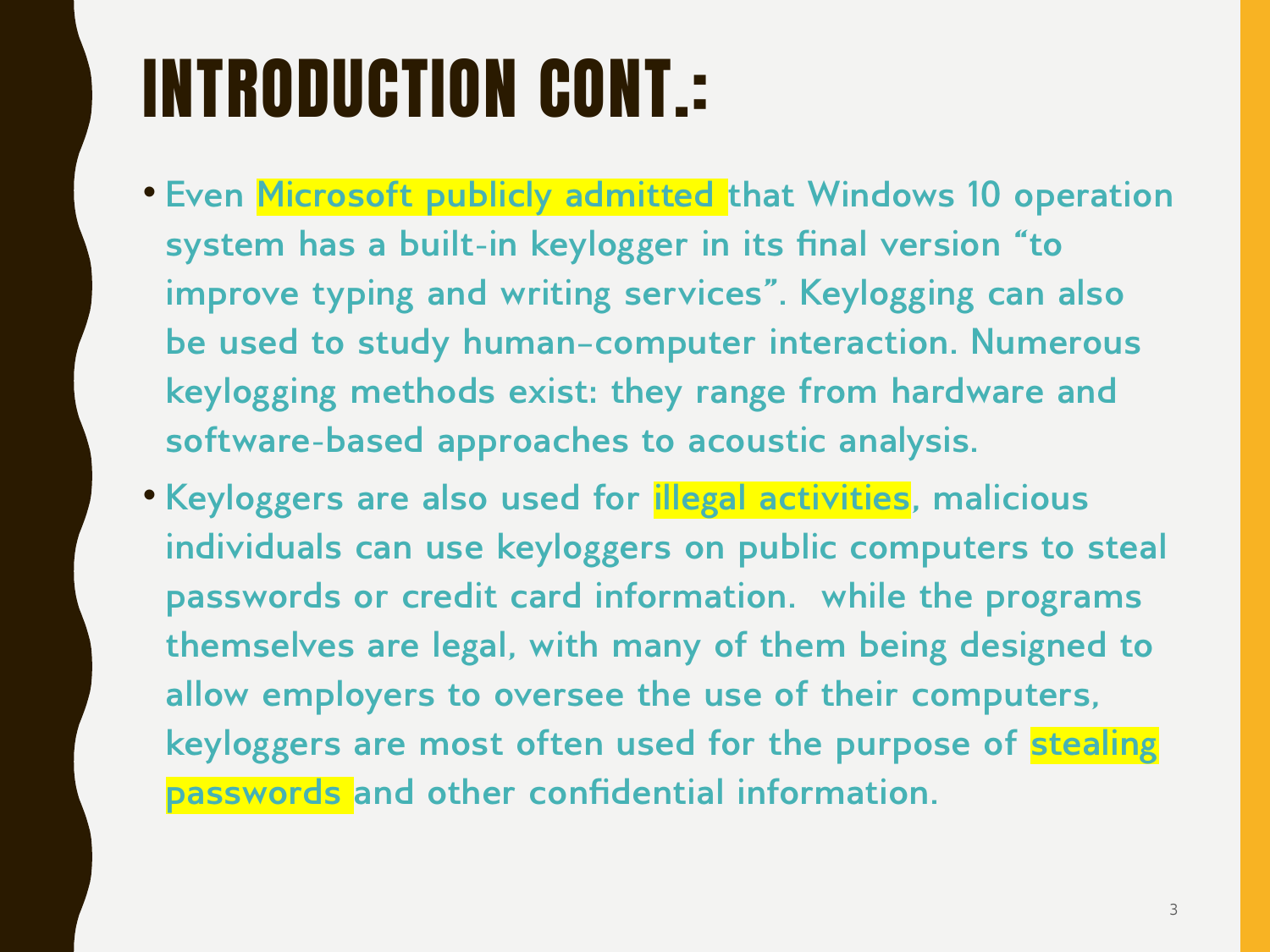

# Introduction cont.:
Even Microsoft publicly admitted that Windows 10 operation system has a built-in keylogger in its final version “to improve typing and writing services”. Keylogging can also be used to study human–computer interaction. Numerous keylogging methods exist: they range from hardware and software-based approaches to acoustic analysis.
Keyloggers are also used for illegal activities, malicious individuals can use keyloggers on public computers to steal passwords or credit card information.  while the programs themselves are legal, with many of them being designed to allow employers to oversee the use of their computers, keyloggers are most often used for the purpose of stealing passwords and other confidential information.

3